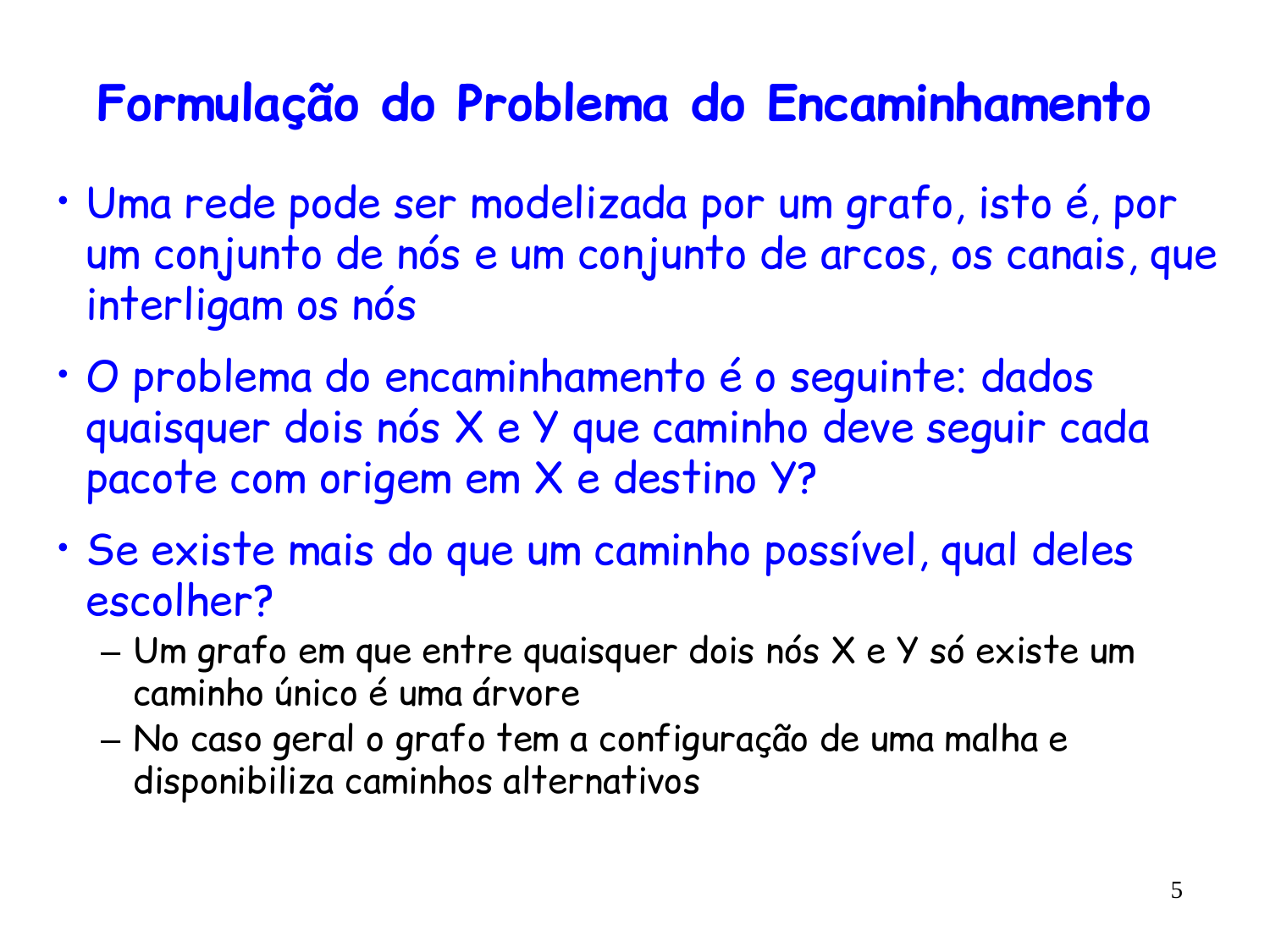

# Formulação do Problema do Encaminhamento
Uma rede pode ser modelizada por um grafo, isto é, por um conjunto de nós e um conjunto de arcos, os canais, que interligam os nós
O problema do encaminhamento é o seguinte: dados quaisquer dois nós X e Y que caminho deve seguir cada pacote com origem em X e destino Y?
Se existe mais do que um caminho possível, qual deles escolher?
Um grafo em que entre quaisquer dois nós X e Y só existe um caminho único é uma árvore
No caso geral o grafo tem a configuração de uma malha e disponibiliza caminhos alternativos
5